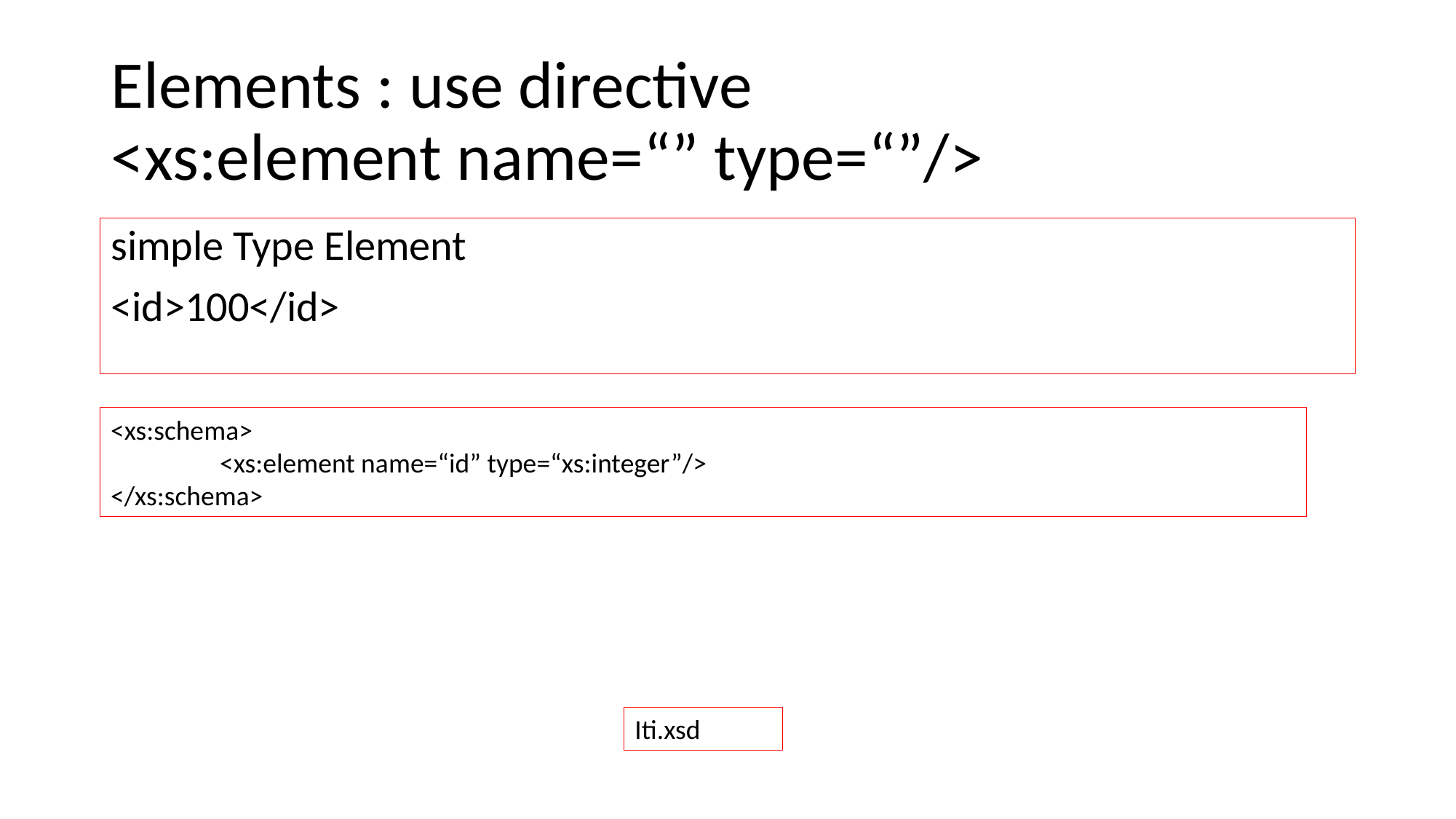

# Elements : use directive <xs:element name=“” type=“”/>
simple Type Element
<id>100</id>
<xs:schema>
	<xs:element name=“id” type=“xs:integer”/>
</xs:schema>
Iti.xsd